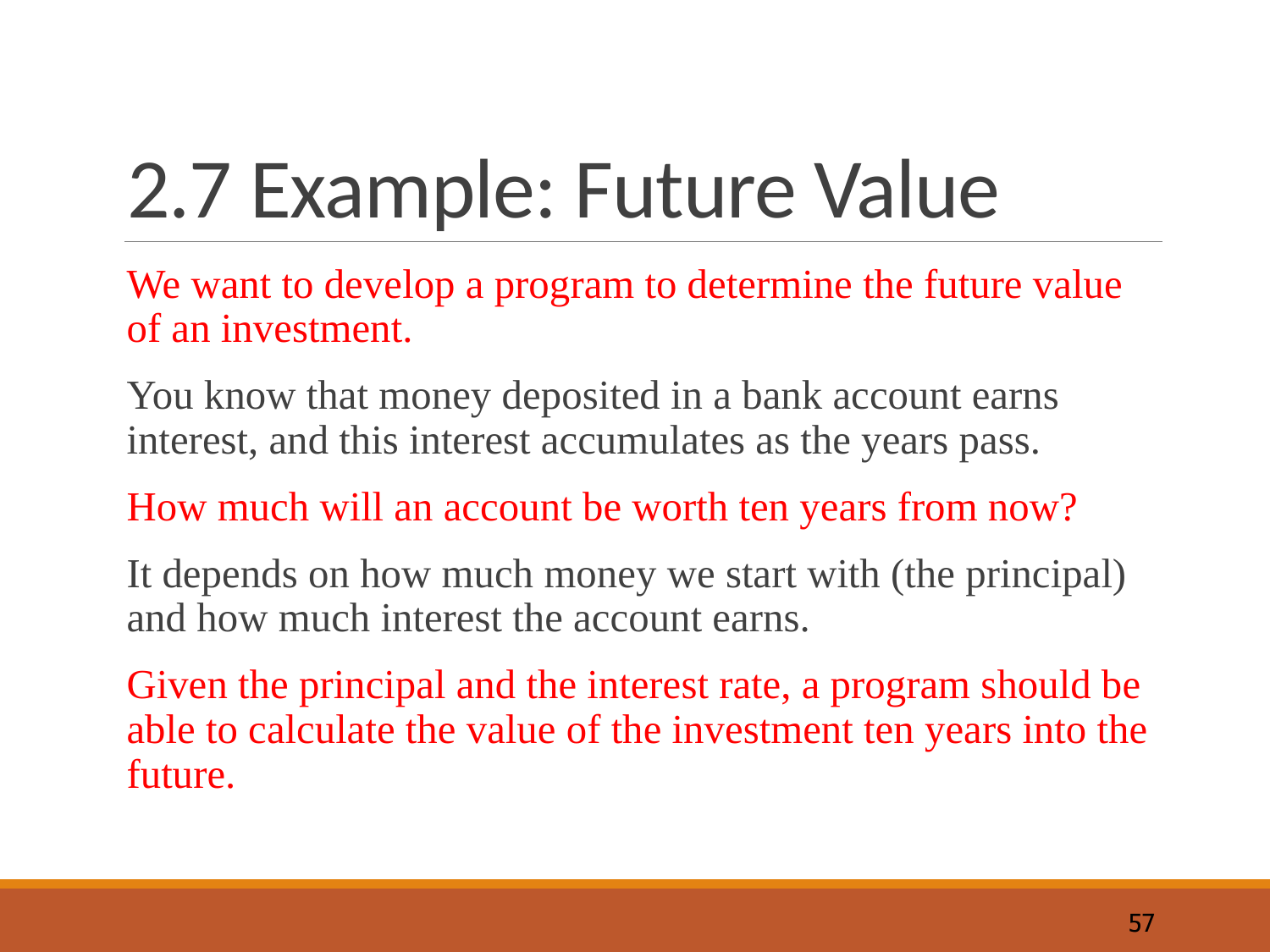

# 2.7 Example: Future Value
We want to develop a program to determine the future value of an investment.
You know that money deposited in a bank account earns interest, and this interest accumulates as the years pass.
How much will an account be worth ten years from now?
It depends on how much money we start with (the principal) and how much interest the account earns.
Given the principal and the interest rate, a program should be able to calculate the value of the investment ten years into the future.
57